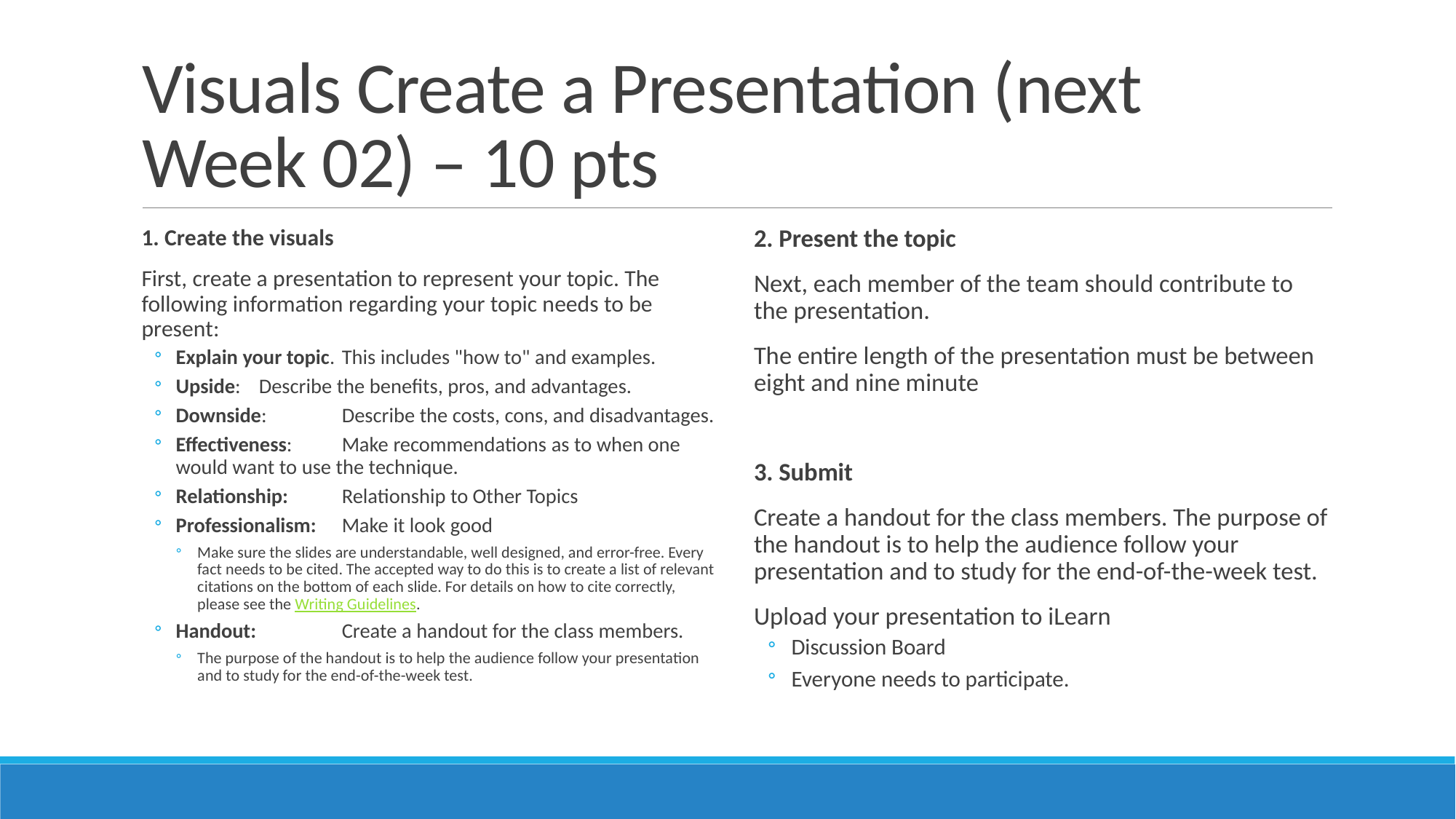

# Visuals Create a Presentation (next Week 02) – 10 pts
1. Create the visuals
First, create a presentation to represent your topic. The following information regarding your topic needs to be present:
Explain your topic. 	This includes "how to" and examples.
Upside: 	Describe the benefits, pros, and advantages.
Downside: 	Describe the costs, cons, and disadvantages.
Effectiveness: 	Make recommendations as to when one would want to use the technique.
Relationship: 	Relationship to Other Topics
Professionalism: 	Make it look good
Make sure the slides are understandable, well designed, and error-free. Every fact needs to be cited. The accepted way to do this is to create a list of relevant citations on the bottom of each slide. For details on how to cite correctly, please see the Writing Guidelines.
Handout: 		Create a handout for the class members.
The purpose of the handout is to help the audience follow your presentation and to study for the end-of-the-week test.

2. Present the topic
Next, each member of the team should contribute to the presentation.
The entire length of the presentation must be between eight and nine minute

3. Submit
Create a handout for the class members. The purpose of the handout is to help the audience follow your presentation and to study for the end-of-the-week test.
Upload your presentation to iLearn
Discussion Board
Everyone needs to participate.